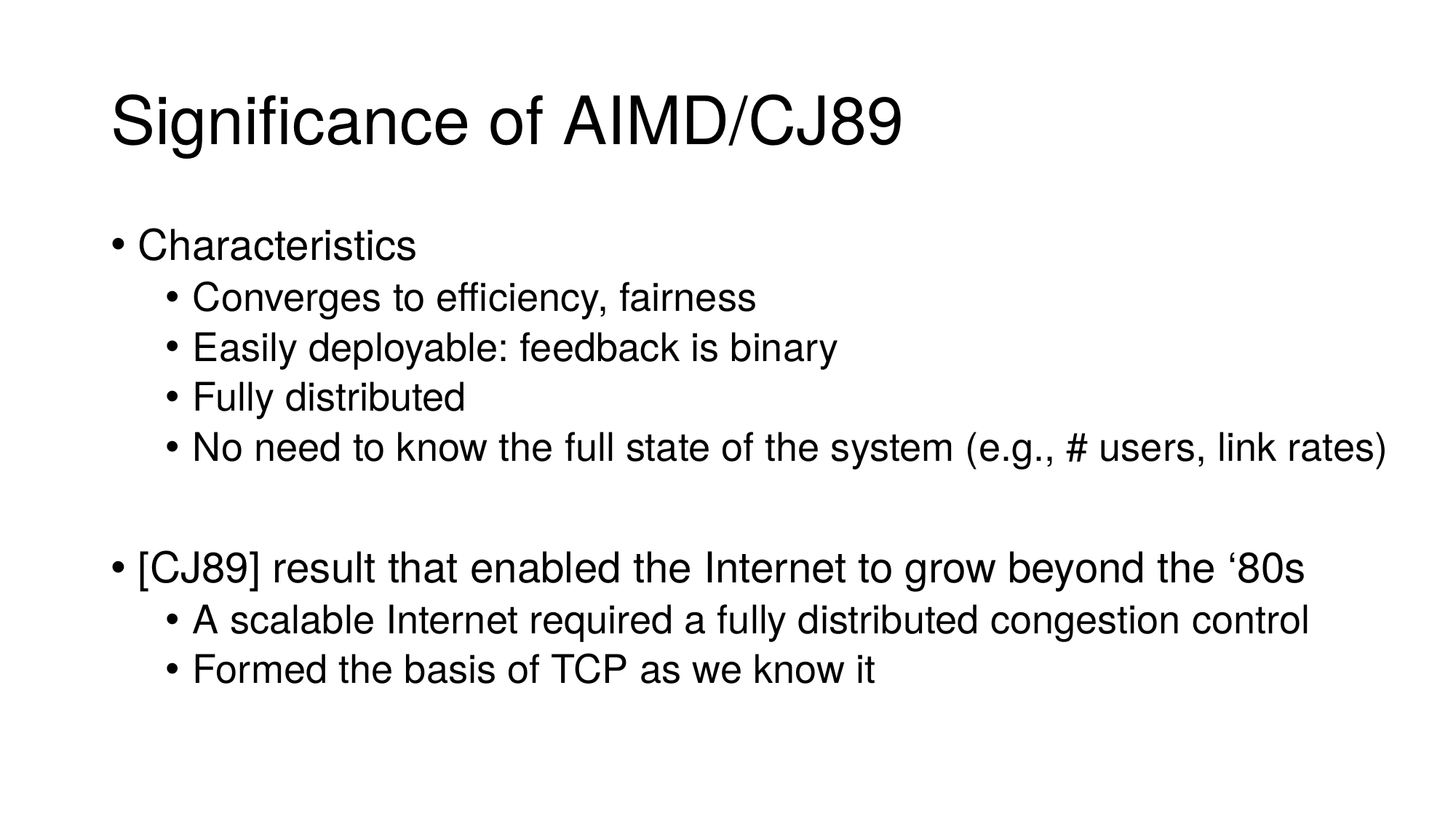

# Significance of AIMD/CJ89
Characteristics
Converges to efficiency, fairness
Easily deployable: feedback is binary
Fully distributed
No need to know the full state of the system (e.g., # users, link rates)

[CJ89] result that enabled the Internet to grow beyond the ‘80s
A scalable Internet required a fully distributed congestion control
Formed the basis of TCP as we know it